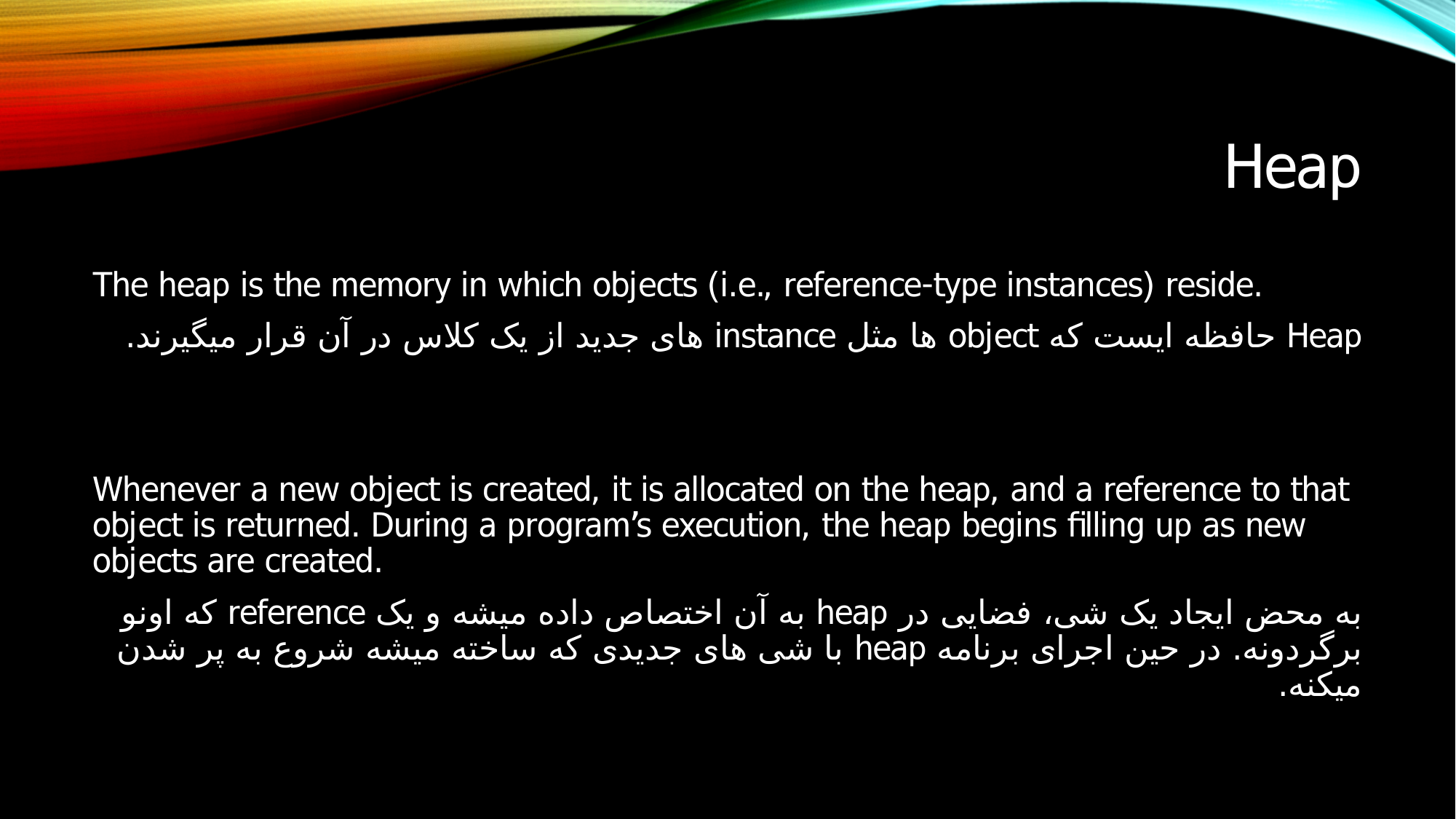

# Heap
The heap is the memory in which objects (i.e., reference-type instances) reside.
Heap حافظه ایست که object ها مثل instance های جدید از یک کلاس در آن قرار میگیرند.

Whenever a new object is created, it is allocated on the heap, and a reference to that object is returned. During a program’s execution, the heap begins filling up as new objects are created.
به محض ایجاد یک شی، فضایی در heap به آن اختصاص داده میشه و یک reference که اونو برگردونه. در حین اجرای برنامه heap با شی های جدیدی که ساخته میشه شروع به پر شدن میکنه.